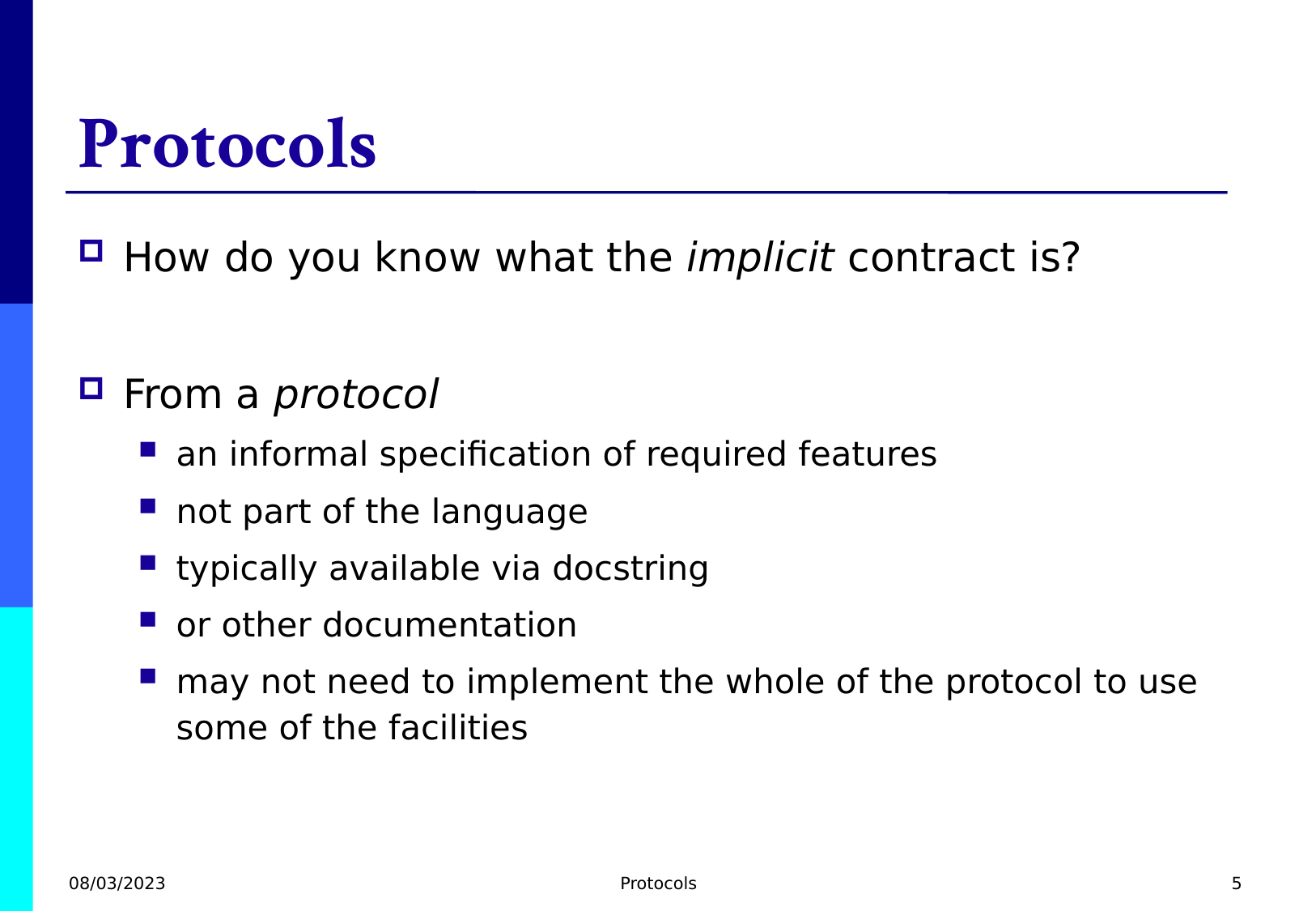

# Protocols
How do you know what the implicit contract is?

From a protocol
an informal specification of required features
not part of the language
typically available via docstring
or other documentation
may not need to implement the whole of the protocol to use some of the facilities
08/03/2023
Protocols
5